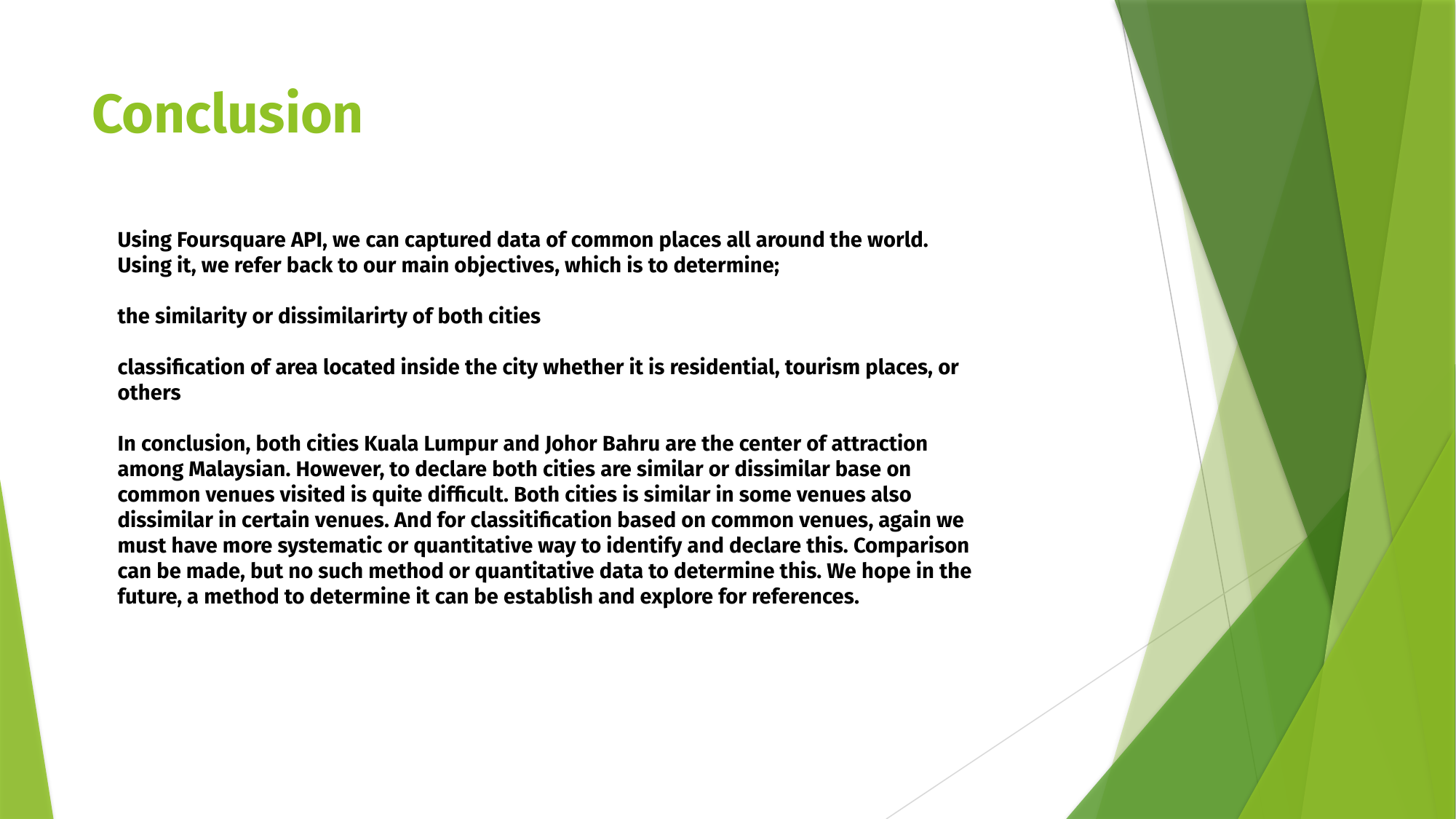

# Conclusion
Using Foursquare API, we can captured data of common places all around the world. Using it, we refer back to our main objectives, which is to determine;

the similarity or dissimilarirty of both cities

classification of area located inside the city whether it is residential, tourism places, or others

In conclusion, both cities Kuala Lumpur and Johor Bahru are the center of attraction among Malaysian. However, to declare both cities are similar or dissimilar base on common venues visited is quite difficult. Both cities is similar in some venues also dissimilar in certain venues. And for classitification based on common venues, again we must have more systematic or quantitative way to identify and declare this. Comparison can be made, but no such method or quantitative data to determine this. We hope in the future, a method to determine it can be establish and explore for references.